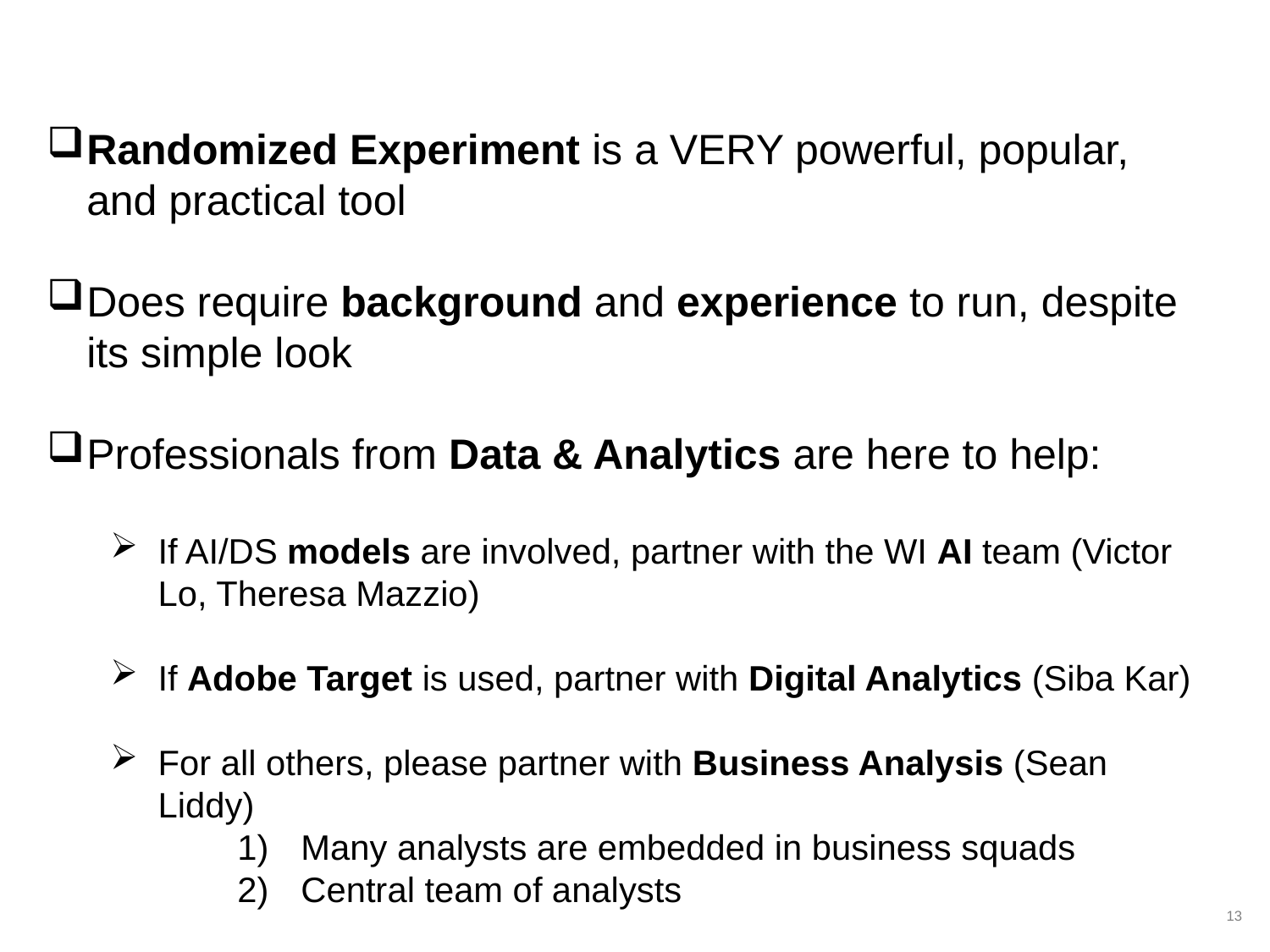

# Summary
Randomized Experiment is a VERY powerful, popular, and practical tool

Does require background and experience to run, despite its simple look

Professionals from Data & Analytics are here to help:

If AI/DS models are involved, partner with the WI AI team (Victor Lo, Theresa Mazzio)

If Adobe Target is used, partner with Digital Analytics (Siba Kar)

For all others, please partner with Business Analysis (Sean Liddy)
Many analysts are embedded in business squads
Central team of analysts
13